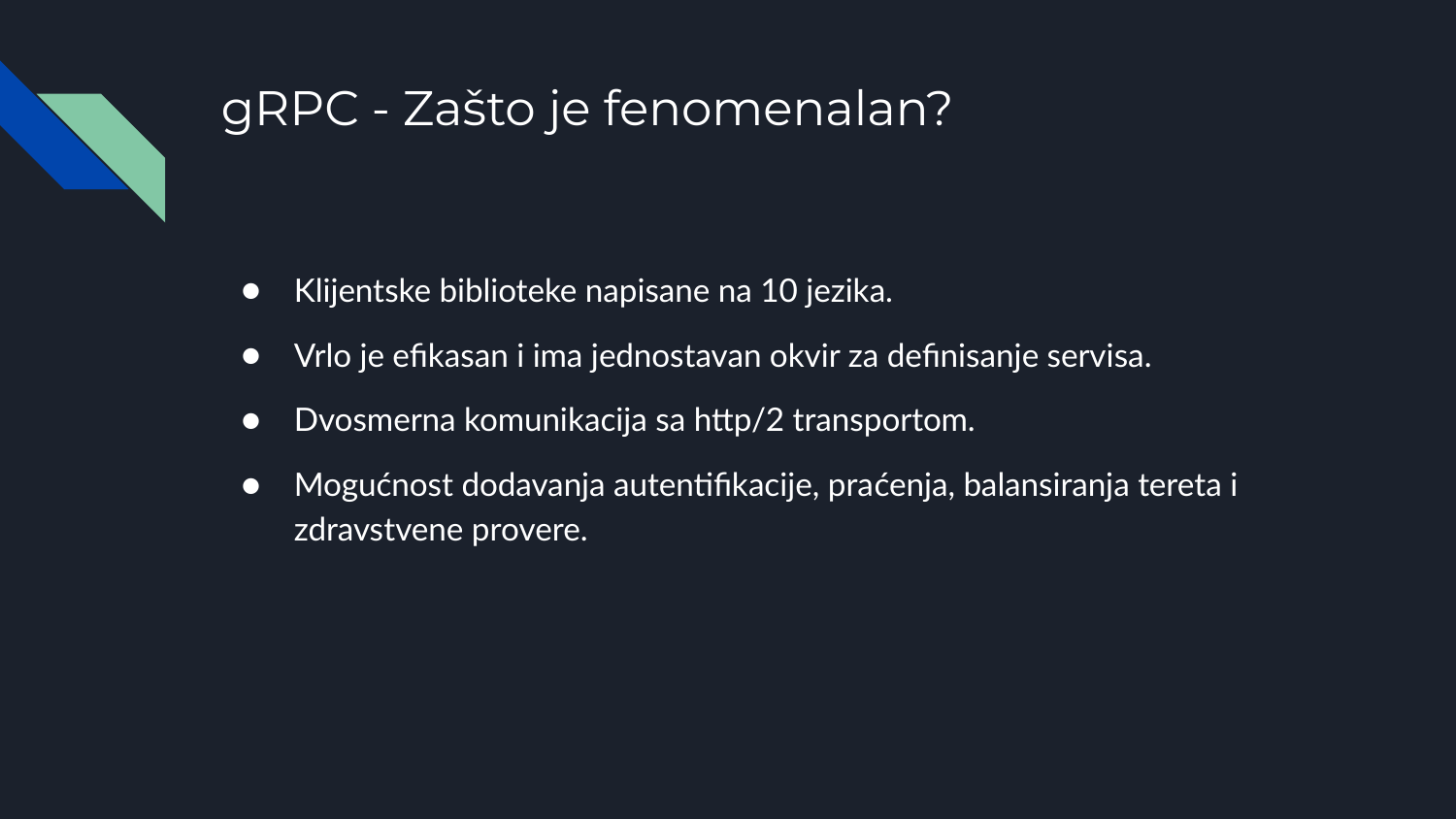

# gRPC - Zašto je fenomenalan?
Klijentske biblioteke napisane na 10 jezika.
Vrlo je efikasan i ima jednostavan okvir za definisanje servisa.
Dvosmerna komunikacija sa http/2 transportom.
Mogućnost dodavanja autentifikacije, praćenja, balansiranja tereta i zdravstvene provere.